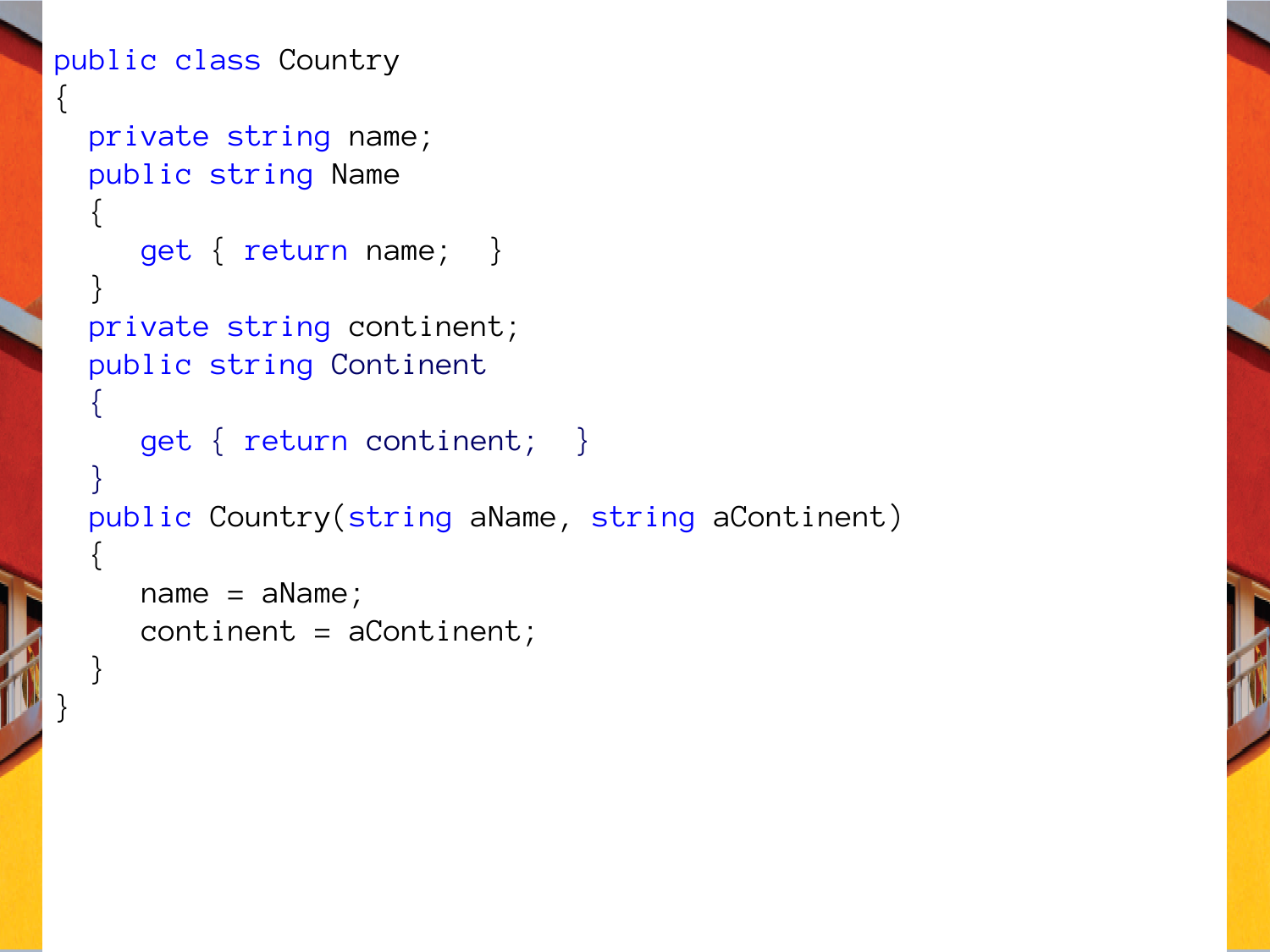

public class Country
{
  private string name;
  public string Name
  {
     get { return name;  }
  }
  private string continent;
  public string Continent
  {
     get { return continent;  }
  }
  public Country(string aName, string aContinent)
  {
     name = aName;
     continent = aContinent;
  }
}
C# Programming: From Problem Analysis to Program Design

3